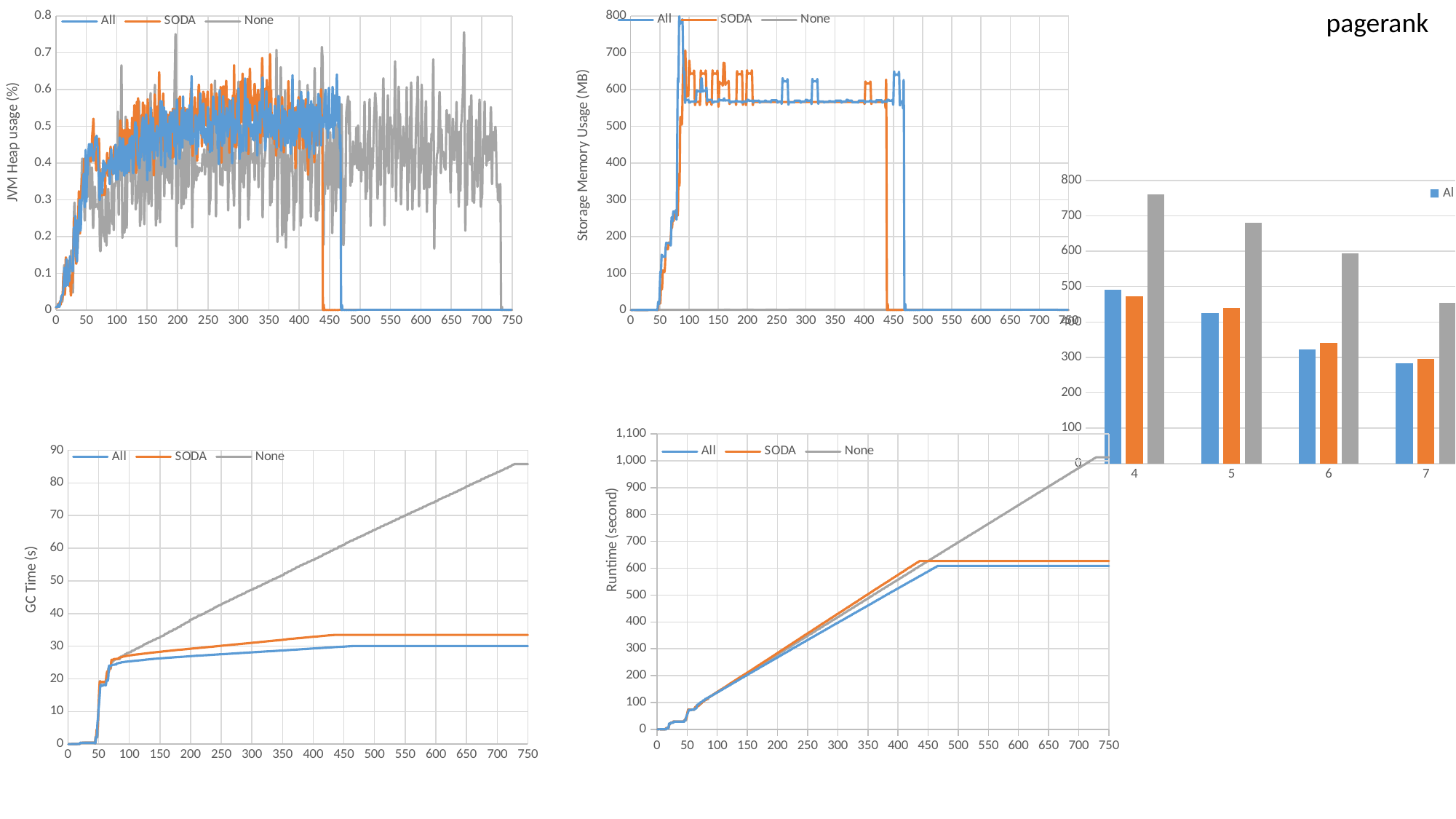

### Chart

| Category | All | SODA | None |
|---|---|---|---|

### Chart

| Category | All | SODA | None |
|---|---|---|---|
pagerank

### Chart

| Category | All | SODA | None |
|---|---|---|---|
| 4 | 492.0 | 472.0 | 760.0 |
| 5 | 426.0 | 440.0 | 680.0 |
| 6 | 322.0 | 342.0 | 594.0 |
| 7 | 284.0 | 296.0 | 454.0 |
| 8 | 284.0 | 302.0 | 432.0 |

### Chart

| Category | All | SODA | None |
|---|---|---|---|

### Chart

| Category | All | SODA | None |
|---|---|---|---|